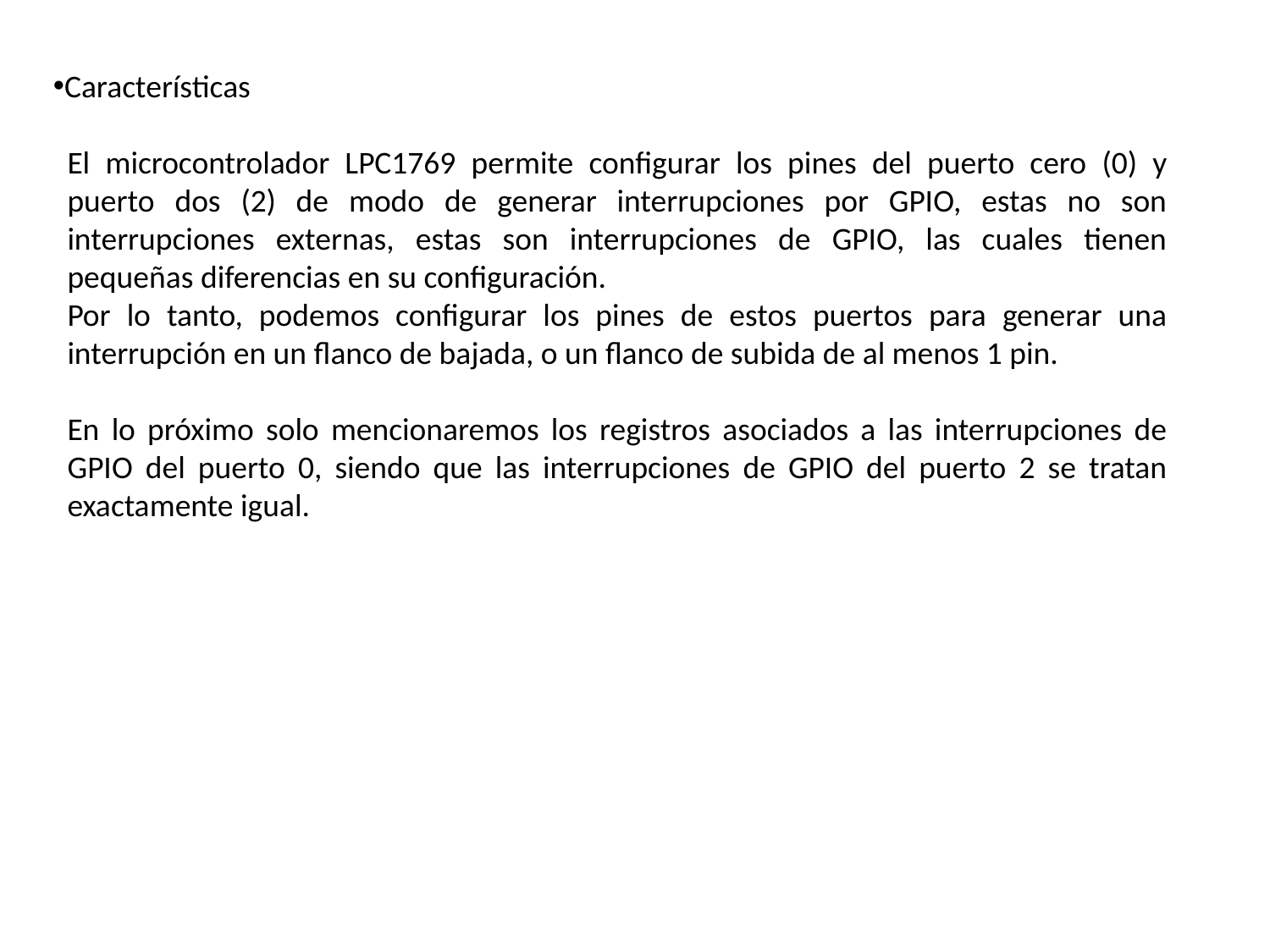

Características
El microcontrolador LPC1769 permite configurar los pines del puerto cero (0) y puerto dos (2) de modo de generar interrupciones por GPIO, estas no son interrupciones externas, estas son interrupciones de GPIO, las cuales tienen pequeñas diferencias en su configuración.
Por lo tanto, podemos configurar los pines de estos puertos para generar una interrupción en un flanco de bajada, o un flanco de subida de al menos 1 pin.

En lo próximo solo mencionaremos los registros asociados a las interrupciones de GPIO del puerto 0, siendo que las interrupciones de GPIO del puerto 2 se tratan exactamente igual.